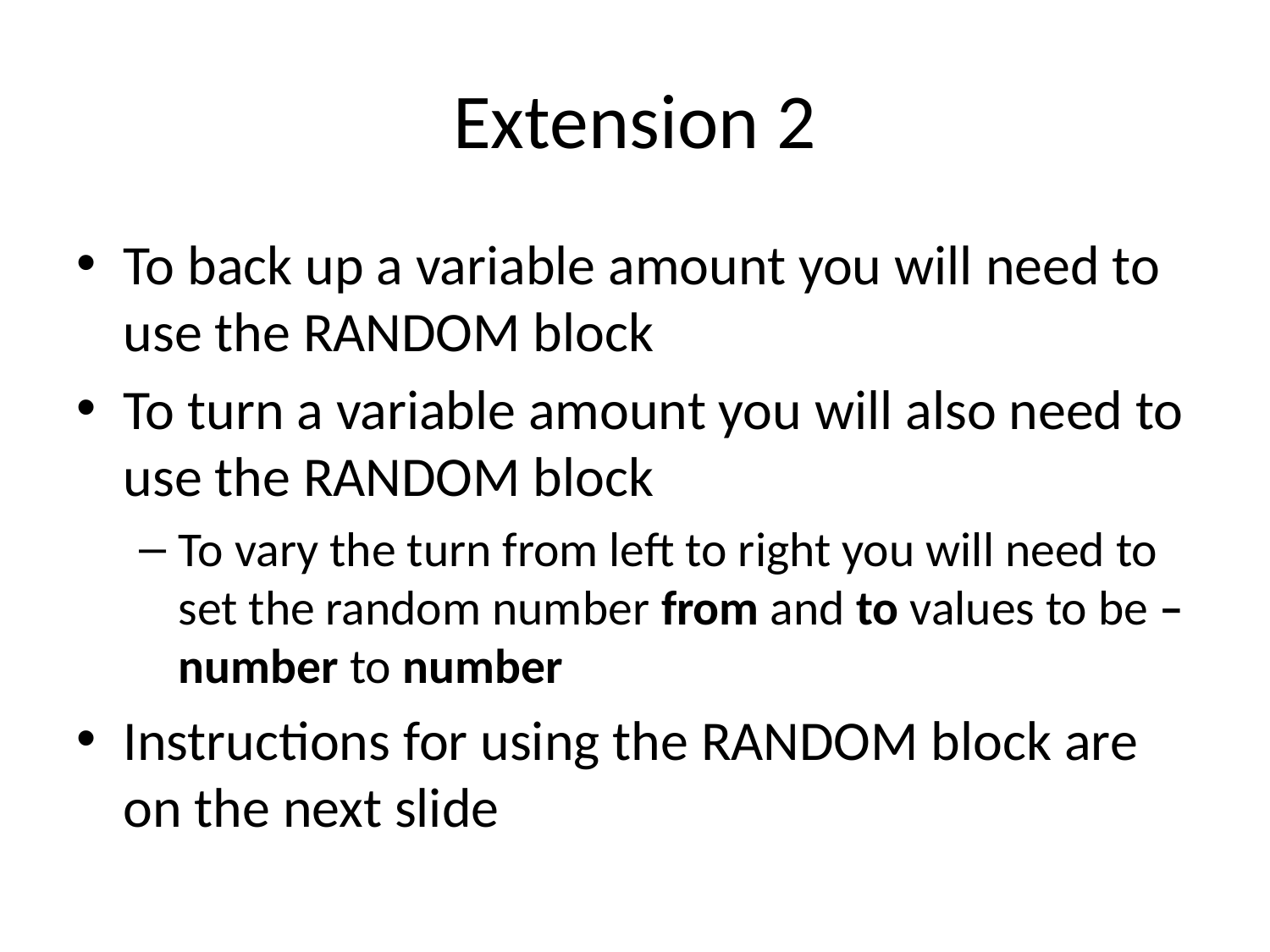

# Extension 2
To back up a variable amount you will need to use the RANDOM block
To turn a variable amount you will also need to use the RANDOM block
To vary the turn from left to right you will need to set the random number from and to values to be –number to number
Instructions for using the RANDOM block are on the next slide